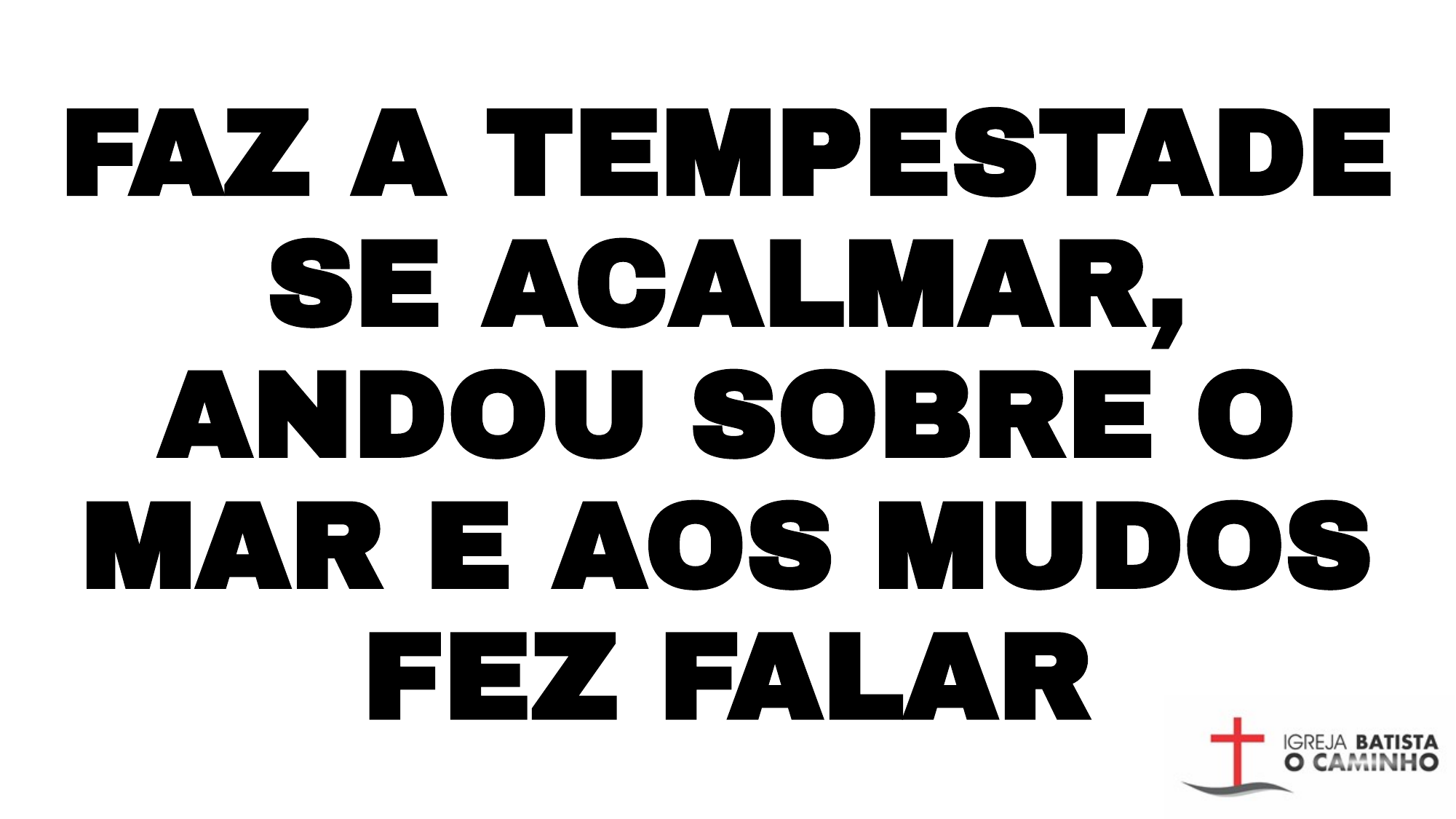

# FAZ A TEMPESTADE SE ACALMAR, ANDOU SOBRE O MAR E AOS MUDOS FEZ FALAR